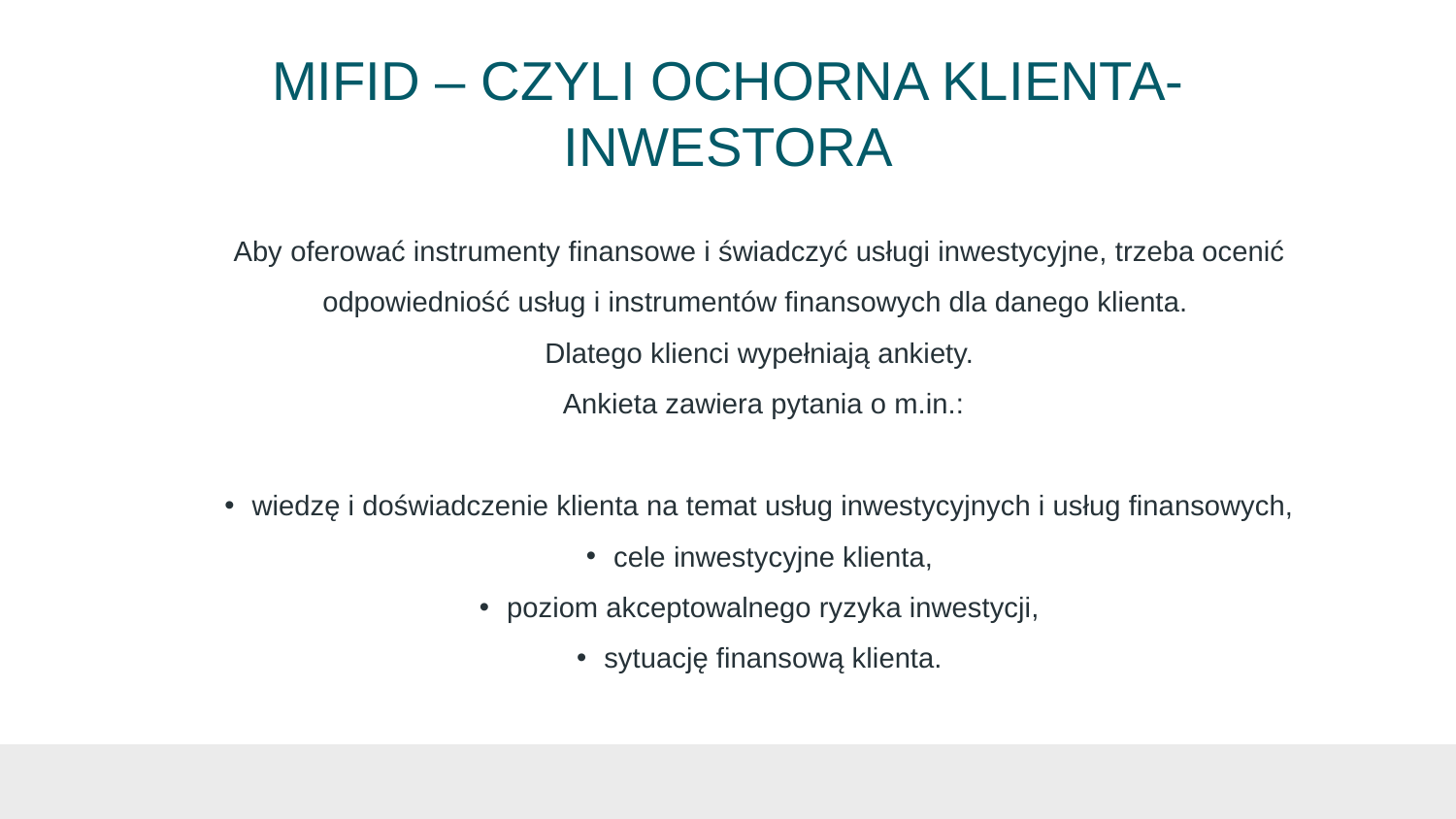

# MIFID – CZYLI OCHORNA KLIENTA- INWESTORA
Aby oferować instrumenty finansowe i świadczyć usługi inwestycyjne, trzeba ocenić odpowiedniość usług i instrumentów finansowych dla danego klienta.
Dlatego klienci wypełniają ankiety.
 Ankieta zawiera pytania o m.in.:

wiedzę i doświadczenie klienta na temat usług inwestycyjnych i usług finansowych,
cele inwestycyjne klienta,
poziom akceptowalnego ryzyka inwestycji,
sytuację finansową klienta.